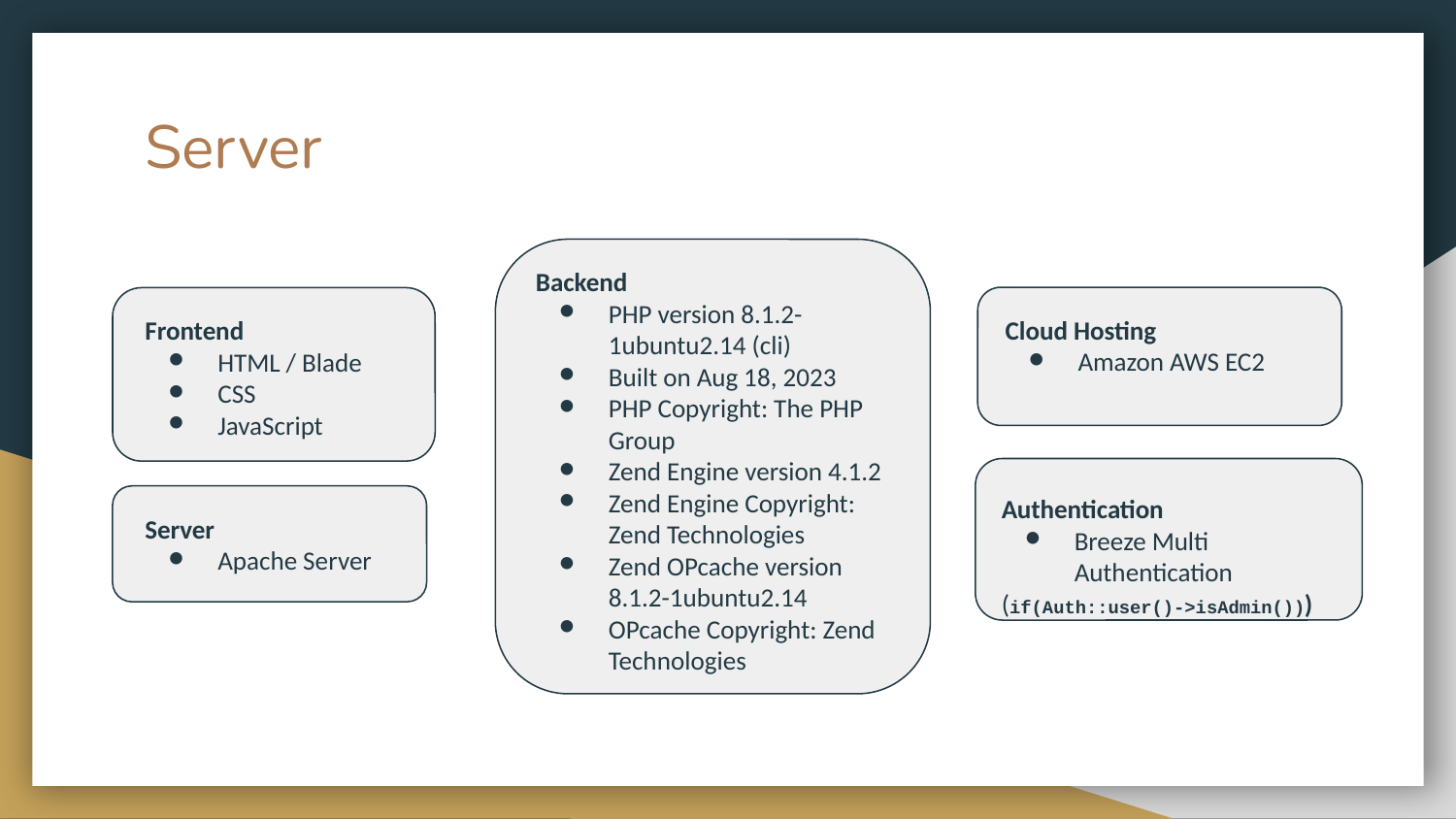

# Server

Backend
PHP version 8.1.2-1ubuntu2.14 (cli)
Built on Aug 18, 2023
PHP Copyright: The PHP Group
Zend Engine version 4.1.2
Zend Engine Copyright: Zend Technologies
Zend OPcache version 8.1.2-1ubuntu2.14
OPcache Copyright: Zend Technologies

Cloud Hosting
Amazon AWS EC2
Frontend
HTML / Blade
CSS
JavaScript

Authentication
Breeze Multi Authentication
(if(Auth::user()->isAdmin()))

Server
Apache Server